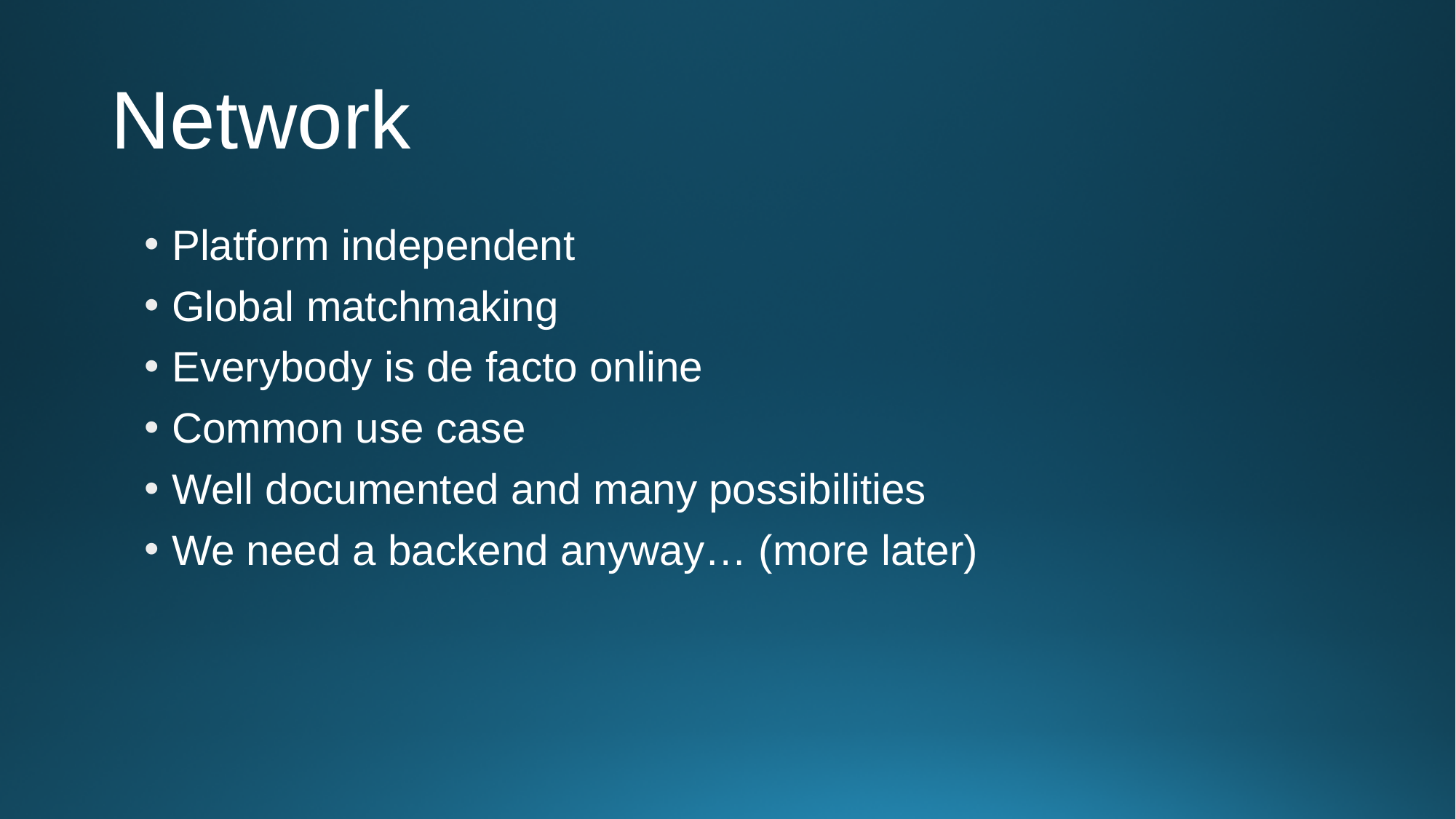

# Network
Platform independent
Global matchmaking
Everybody is de facto online
Common use case
Well documented and many possibilities
We need a backend anyway… (more later)